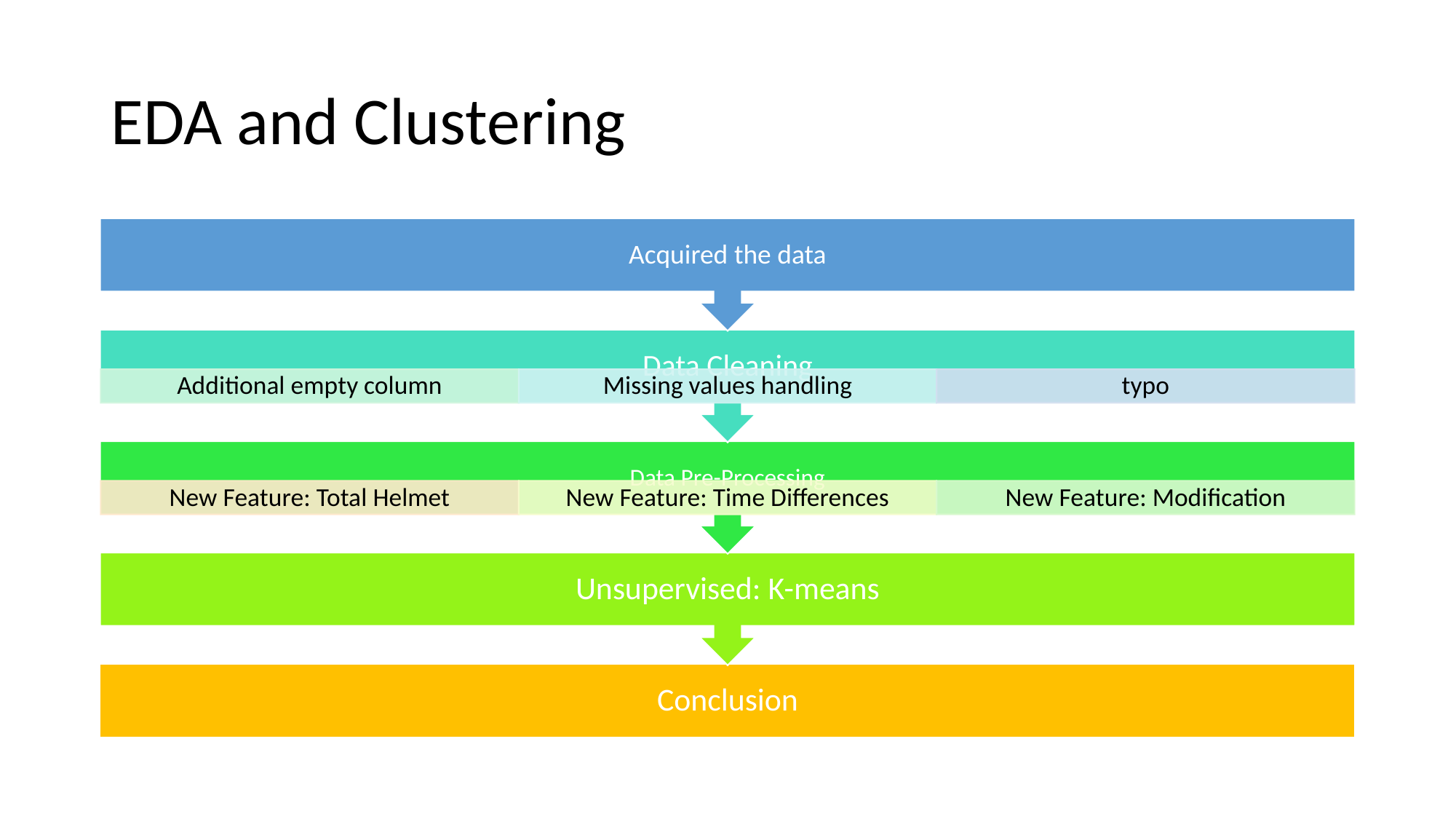

# EDA and Clustering
Conclusion
Unsupervised: K-means
Data Pre-Processing
New Feature: Total Helmet
New Feature: Time Differences
New Feature: Modification
Data Cleaning
Additional empty column
Missing values handling
typo
Acquired the data